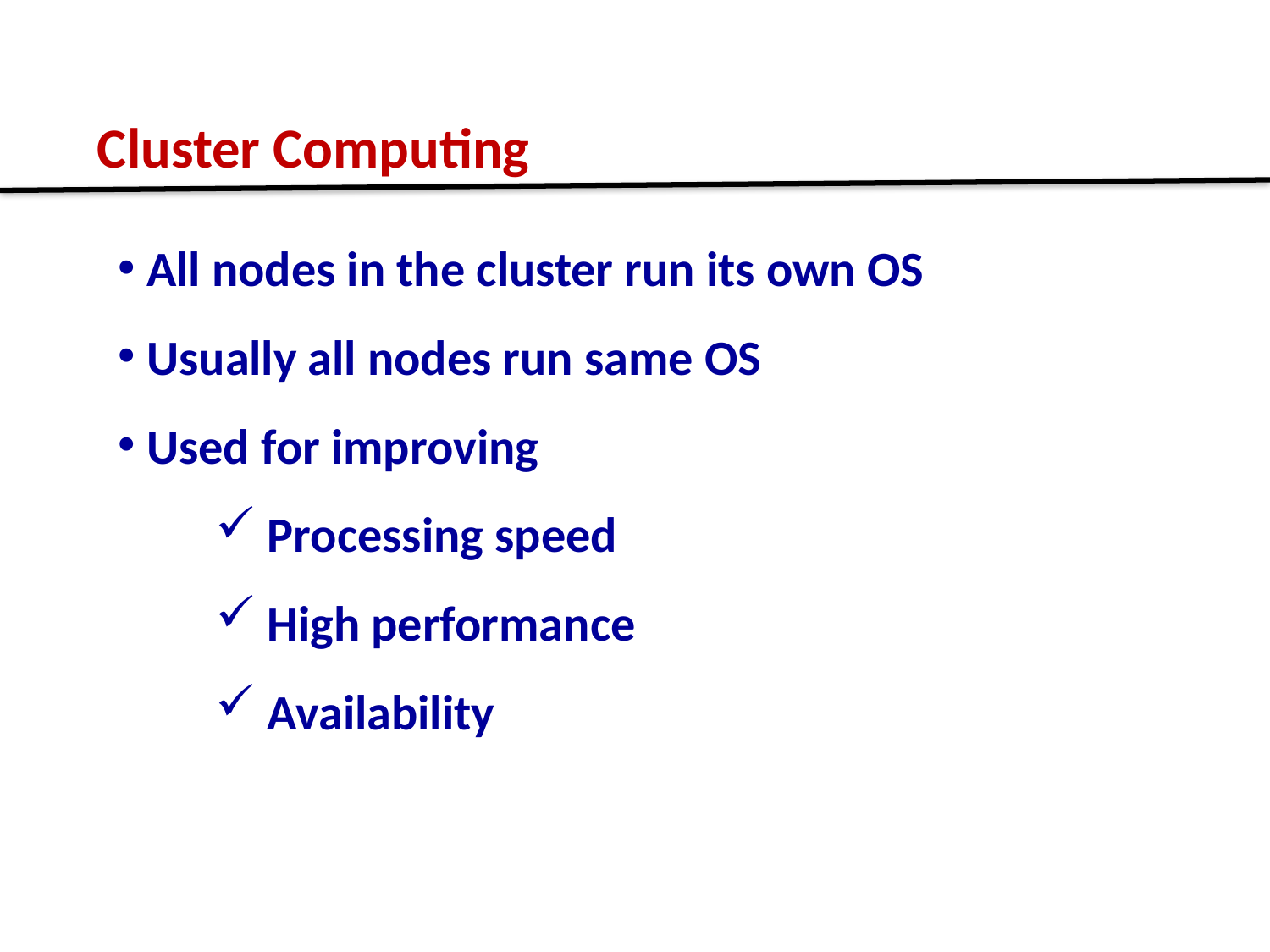

Cluster Computing
 All nodes in the cluster run its own OS
 Usually all nodes run same OS
 Used for improving
 Processing speed
 High performance
 Availability